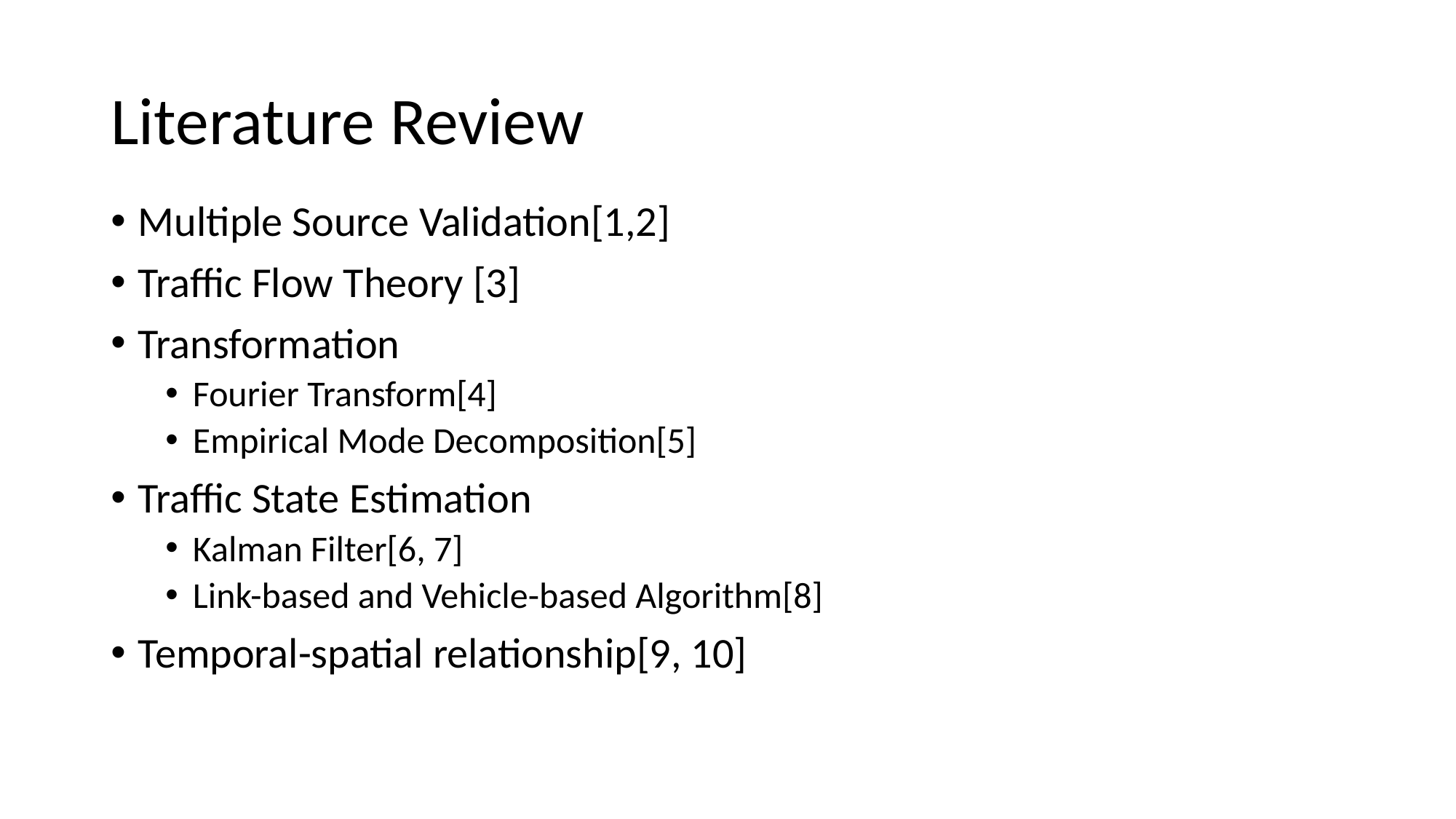

# Literature Review
Multiple Source Validation[1,2]
Traffic Flow Theory [3]
Transformation
Fourier Transform[4]
Empirical Mode Decomposition[5]
Traffic State Estimation
Kalman Filter[6, 7]
Link-based and Vehicle-based Algorithm[8]
Temporal-spatial relationship[9, 10]